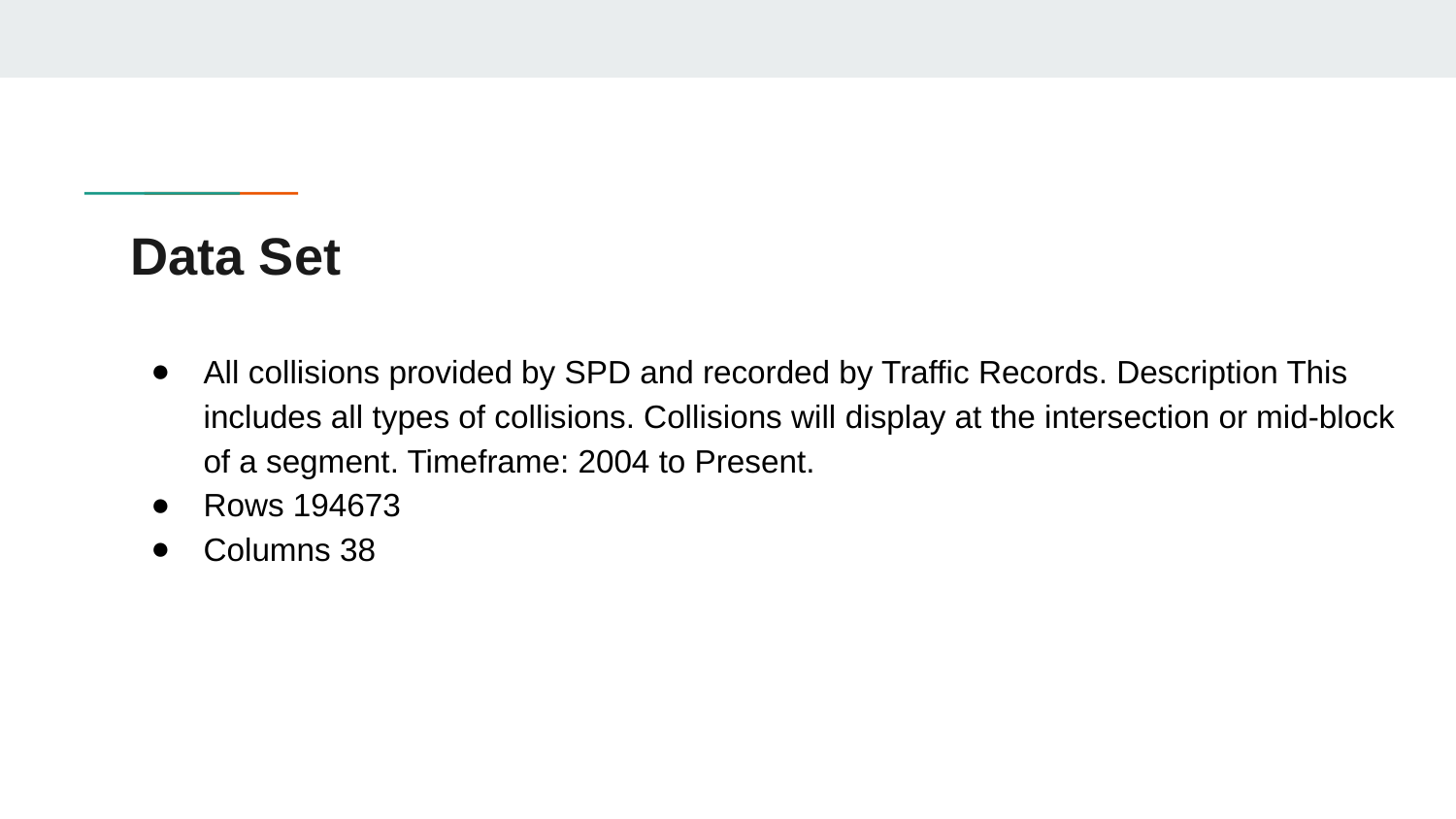

# Data Set
All collisions provided by SPD and recorded by Traffic Records. Description This includes all types of collisions. Collisions will display at the intersection or mid-block of a segment. Timeframe: 2004 to Present.
Rows 194673
Columns 38